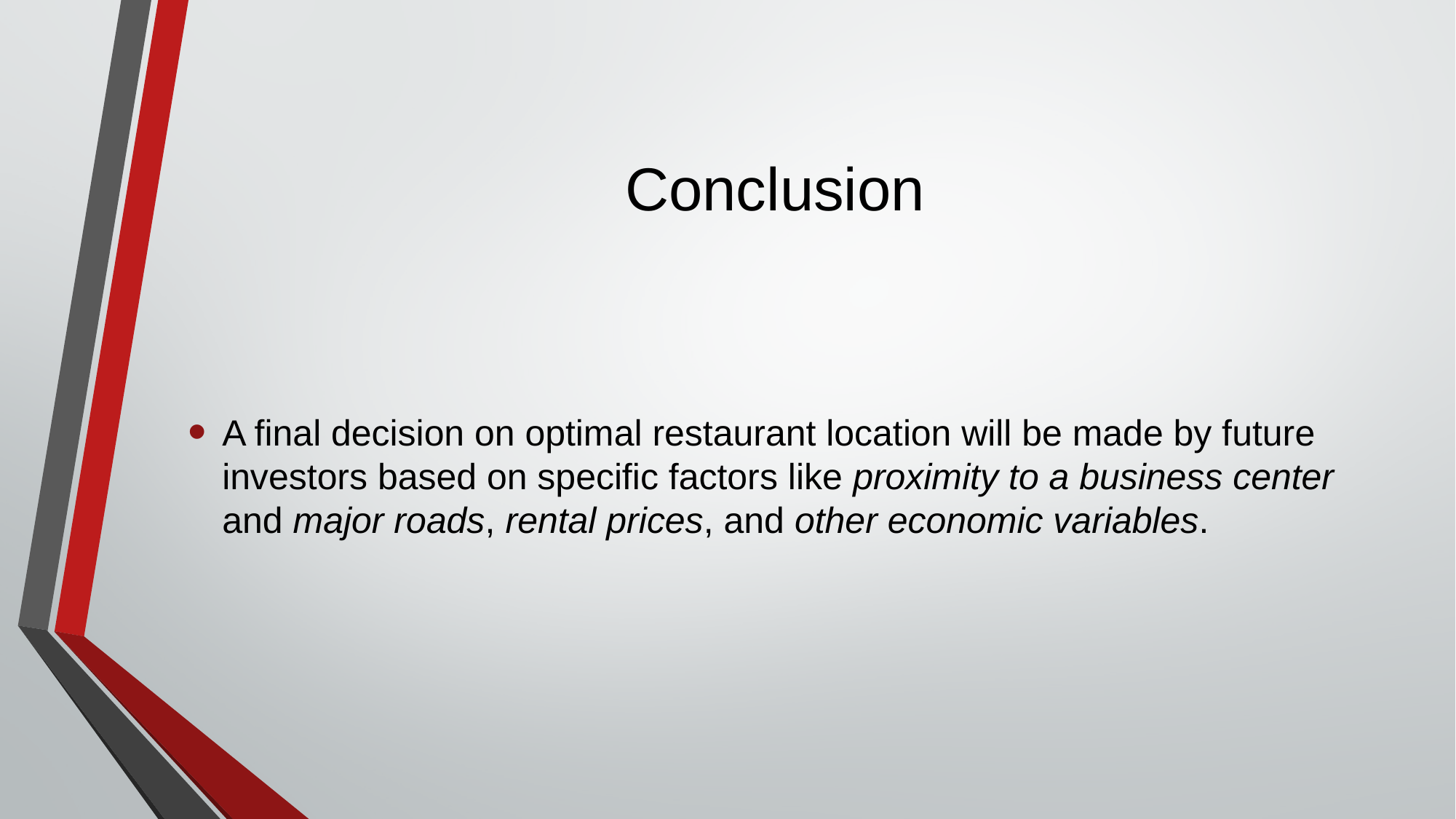

# Conclusion
A final decision on optimal restaurant location will be made by future investors based on specific factors like proximity to a business center and major roads, rental prices, and other economic variables.